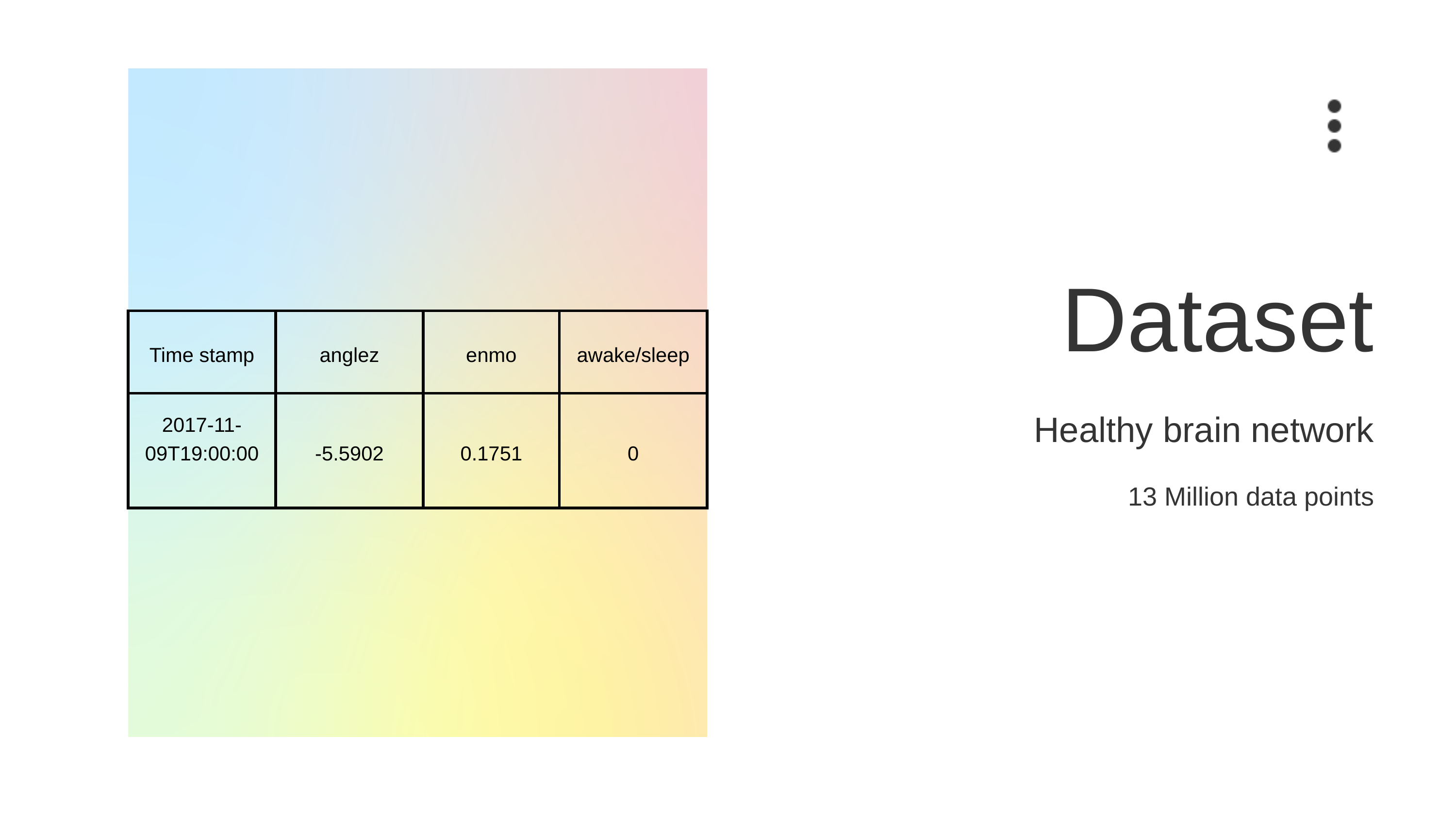

Dataset
Healthy brain network
13 Million data points
| Time stamp | anglez | enmo | awake/sleep |
| --- | --- | --- | --- |
| 2017-11-09T19:00:00 | -5.5902 | 0.1751 | 0 |